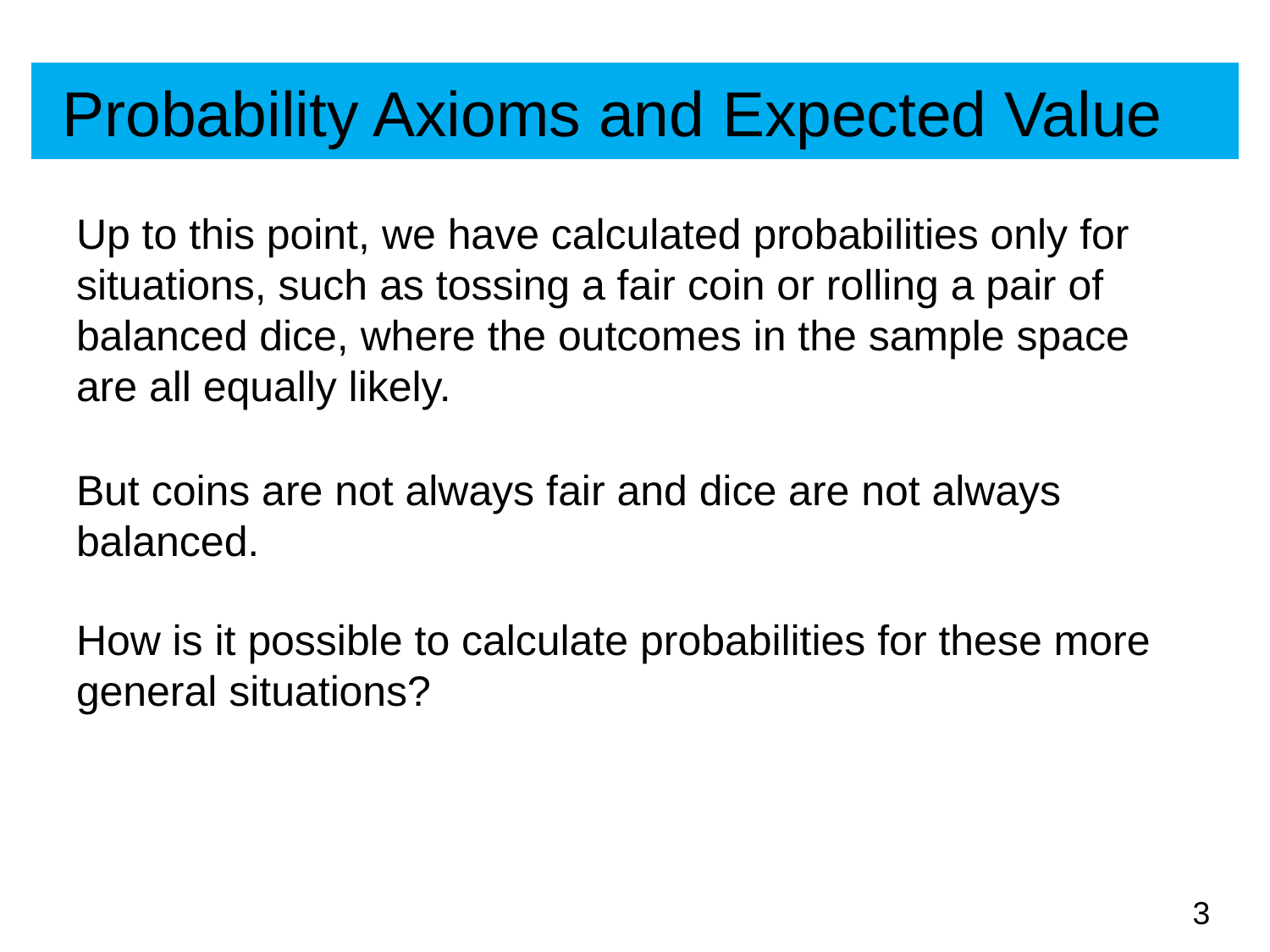

# Probability Axioms and Expected Value
Up to this point, we have calculated probabilities only for situations, such as tossing a fair coin or rolling a pair of balanced dice, where the outcomes in the sample space are all equally likely.

But coins are not always fair and dice are not always balanced.

How is it possible to calculate probabilities for these more general situations?